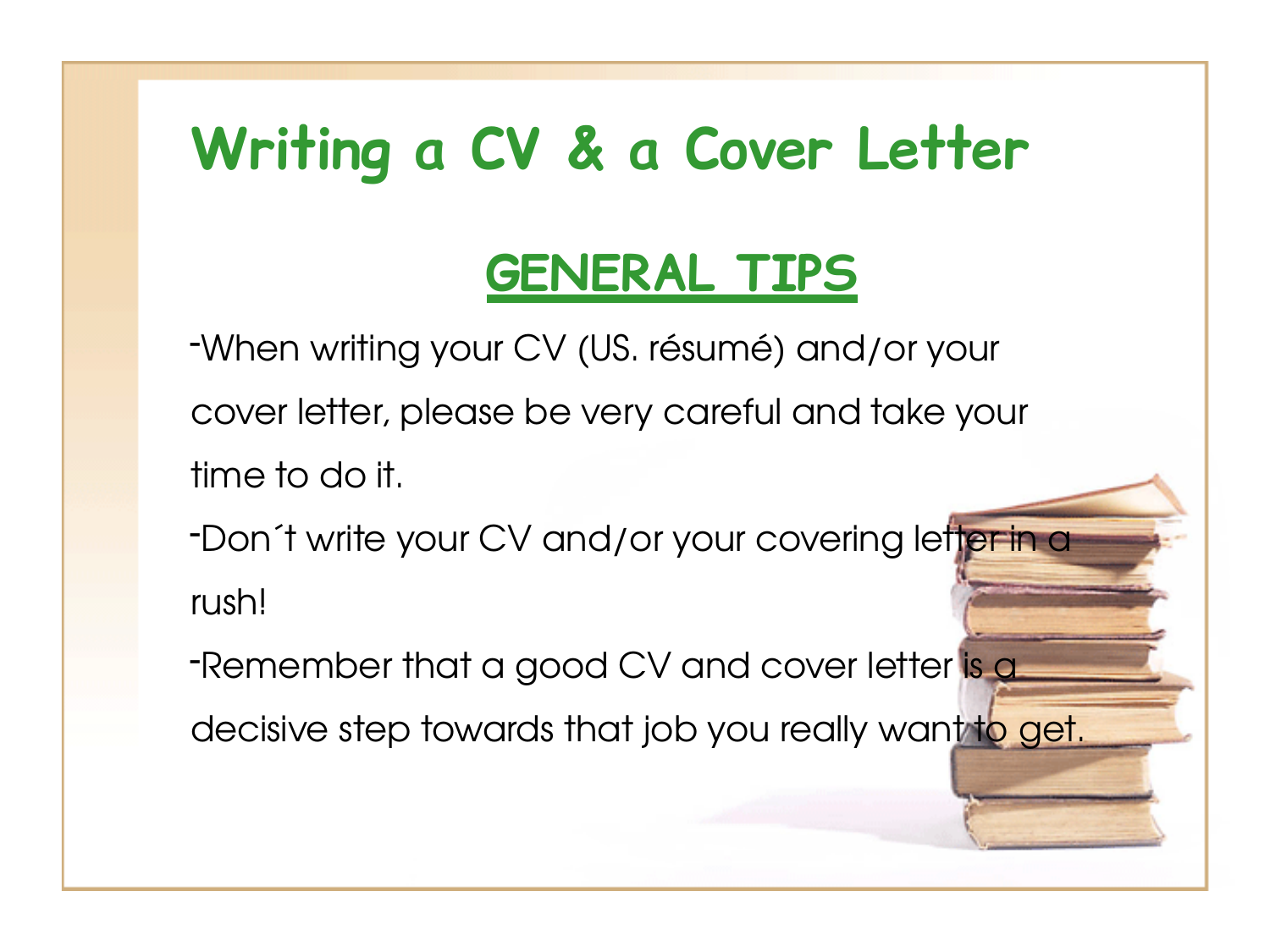

# Writing a CV & a Cover Letter
GENERAL TIPS
When writing your CV (US. résumé) and/or your  cover letter, please be very careful and take your  time to do it.
Don´t write your CV and/or your covering letter in a  rush!
Remember that a good CV and cover letter is a  decisive step towards that job you really want to get.